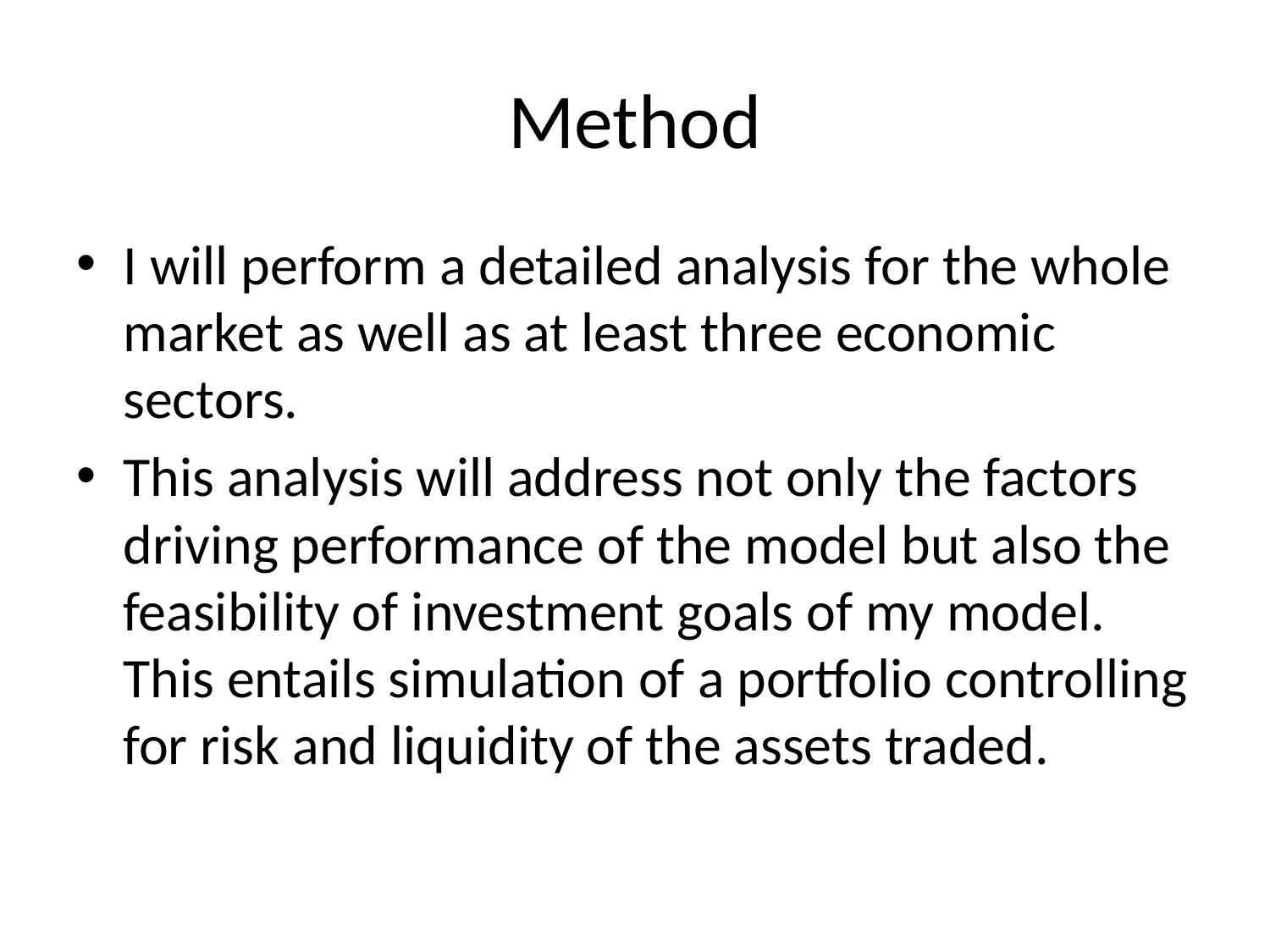

# Method
I will perform a detailed analysis for the whole market as well as at least three economic sectors.
This analysis will address not only the factors driving performance of the model but also the feasibility of investment goals of my model. This entails simulation of a portfolio controlling for risk and liquidity of the assets traded.